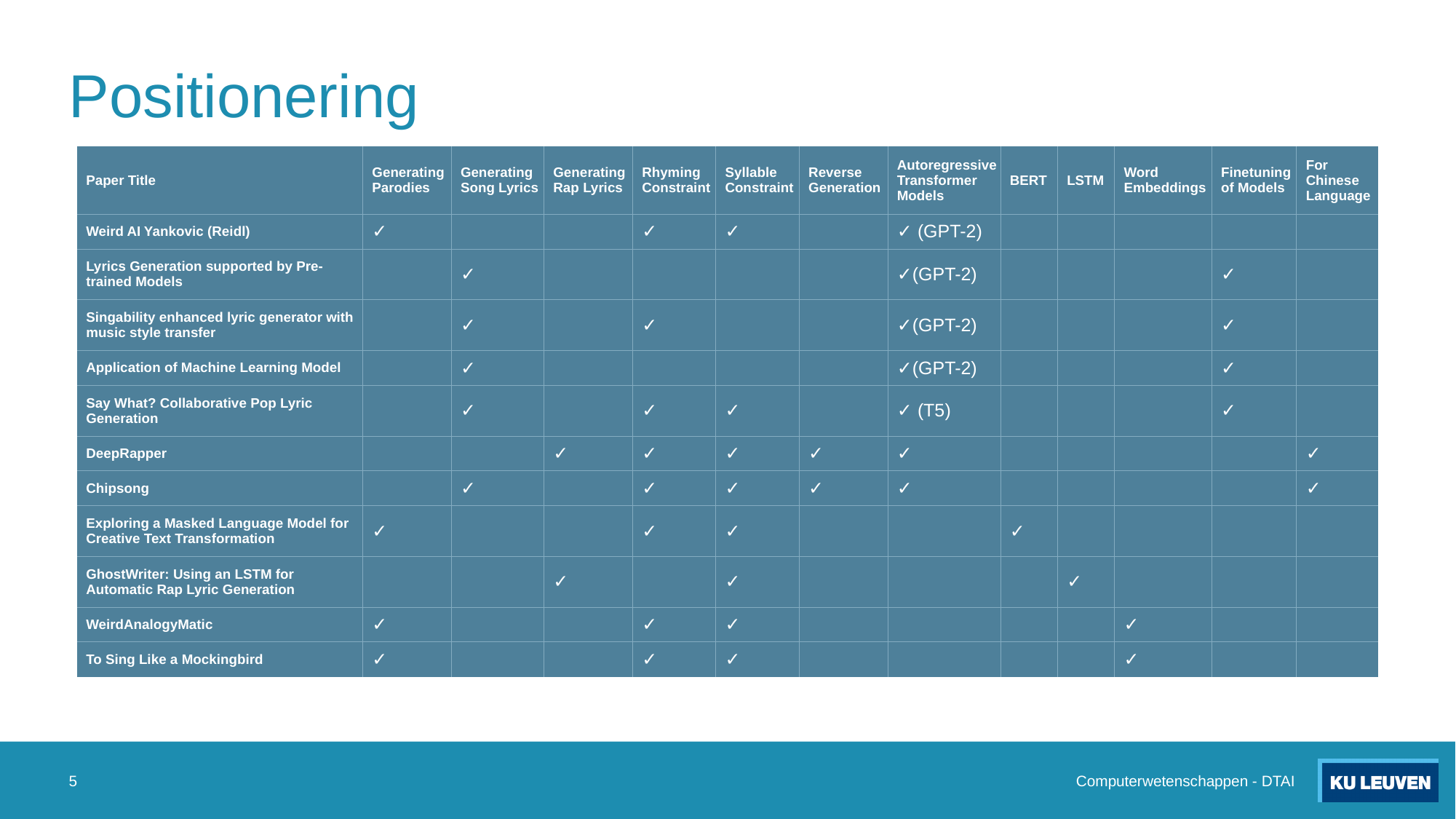

# Positionering
| Paper Title | Generating Parodies | Generating Song Lyrics | Generating Rap Lyrics | Rhyming Constraint | Syllable Constraint | Reverse Generation | Autoregressive Transformer Models | BERT | LSTM | Word Embeddings | Finetuning of Models | For Chinese Language |
| --- | --- | --- | --- | --- | --- | --- | --- | --- | --- | --- | --- | --- |
| Weird AI Yankovic (Reidl) | ✓ |  |  | ✓ | ✓ |  | ✓ (GPT-2) |  |  |  |  |  |
| Lyrics Generation supported by Pre-trained Models |  | ✓ |  |  |  |  | ✓(GPT-2) |  |  |  | ✓ |  |
| Singability enhanced lyric generator with music style transfer |  | ✓ |  | ✓ |  |  | ✓(GPT-2) |  |  |  | ✓ |  |
| Application of Machine Learning Model |  | ✓ |  |  |  |  | ✓(GPT-2) |  |  |  | ✓ |  |
| Say What? Collaborative Pop Lyric Generation |  | ✓ |  | ✓ | ✓ |  | ✓ (T5) |  |  |  | ✓ |  |
| DeepRapper |  |  | ✓ | ✓ | ✓ | ✓ | ✓ |  |  |  |  | ✓ |
| Chipsong |  | ✓ |  | ✓ | ✓ | ✓ | ✓ |  |  |  |  | ✓ |
| Exploring a Masked Language Model for Creative Text Transformation | ✓ |  |  | ✓ | ✓ |  |  | ✓ |  |  |  |  |
| GhostWriter: Using an LSTM for Automatic Rap Lyric Generation |  |  | ✓ |  | ✓ |  |  |  | ✓ |  |  |  |
| WeirdAnalogyMatic | ✓ |  |  | ✓ | ✓ |  |  |  |  | ✓ |  |  |
| To Sing Like a Mockingbird | ✓ |  |  | ✓ | ✓ |  |  |  |  | ✓ |  |  |
5
Computerwetenschappen - DTAI